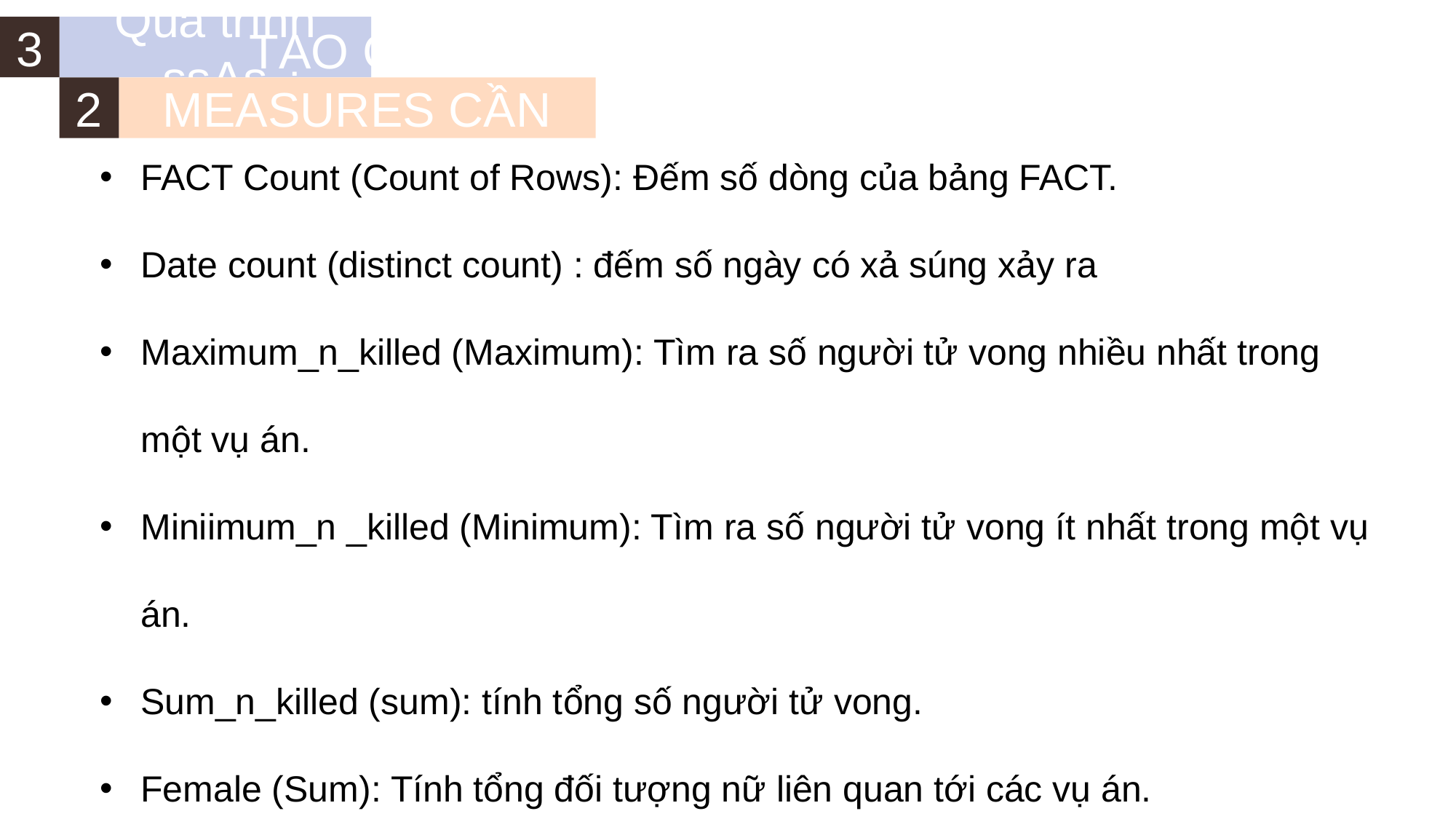

3
Quá trình ssAs
2
TẠO CÁC MEASURES CẦN THIẾT
FACT Count (Count of Rows): Đếm số dòng của bảng FACT.
Date count (distinct count) : đếm số ngày có xả súng xảy ra
Maximum_n_killed (Maximum): Tìm ra số người tử vong nhiều nhất trong một vụ án.
Miniimum_n _killed (Minimum): Tìm ra số người tử vong ít nhất trong một vụ án.
Sum_n_killed (sum): tính tổng số người tử vong.
Female (Sum): Tính tổng đối tượng nữ liên quan tới các vụ án.
Male (Sum): Tính tổng đối tượng nam liên quan tới vụ án.
Participant_relationship (Count of non empty value): Thống kê về quan hệ giữa nạn nhân và hung thủ.